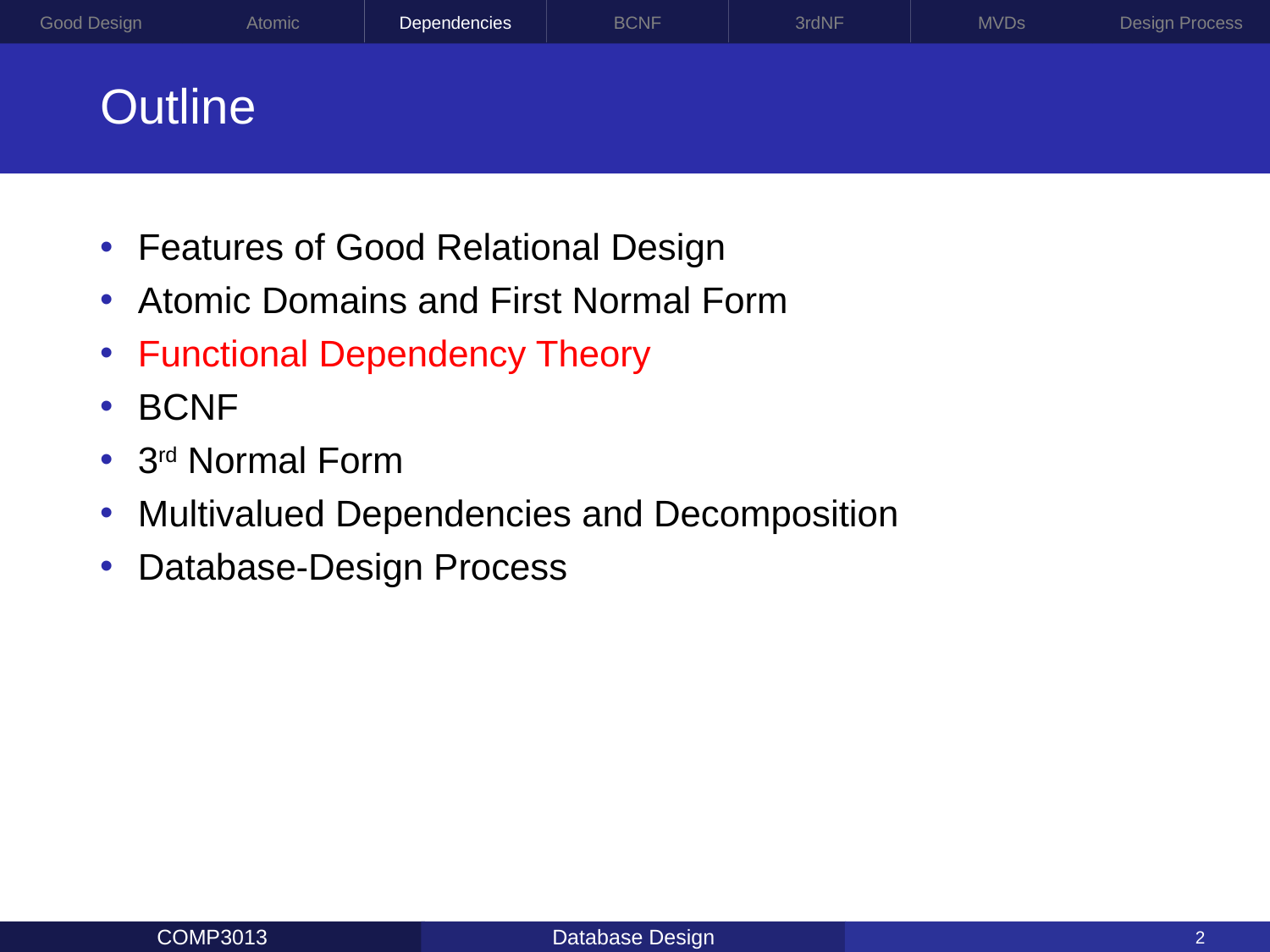

Good Design
Atomic
Dependencies
BCNF
3rdNF
MVDs
Design Process
# Outline
Features of Good Relational Design
Atomic Domains and First Normal Form
Functional Dependency Theory
BCNF
3rd Normal Form
Multivalued Dependencies and Decomposition
Database-Design Process